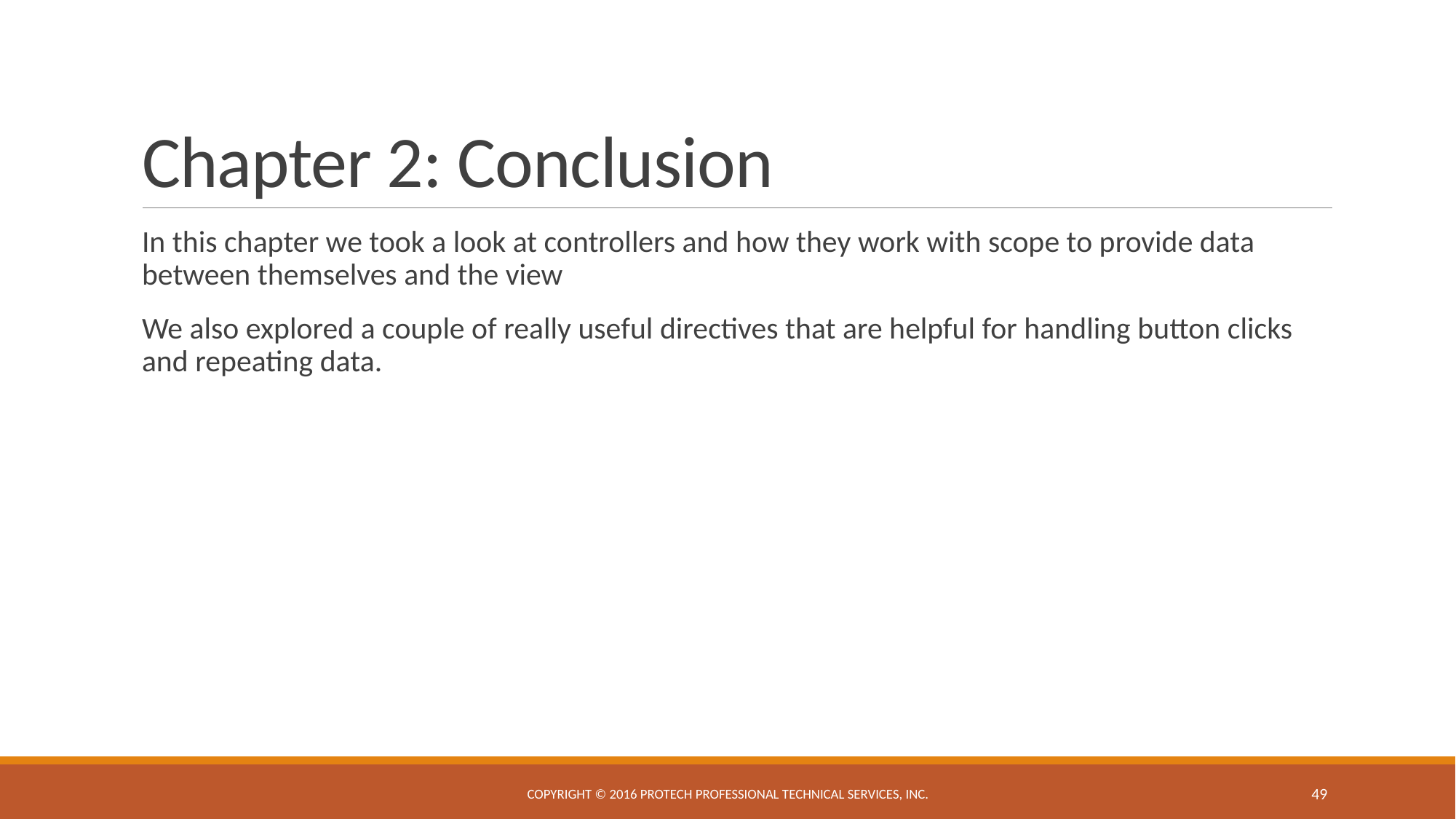

# Chapter 2: Conclusion
In this chapter we took a look at controllers and how they work with scope to provide data between themselves and the view
We also explored a couple of really useful directives that are helpful for handling button clicks and repeating data.
Copyright © 2016 ProTech Professional Technical Services, Inc.
49